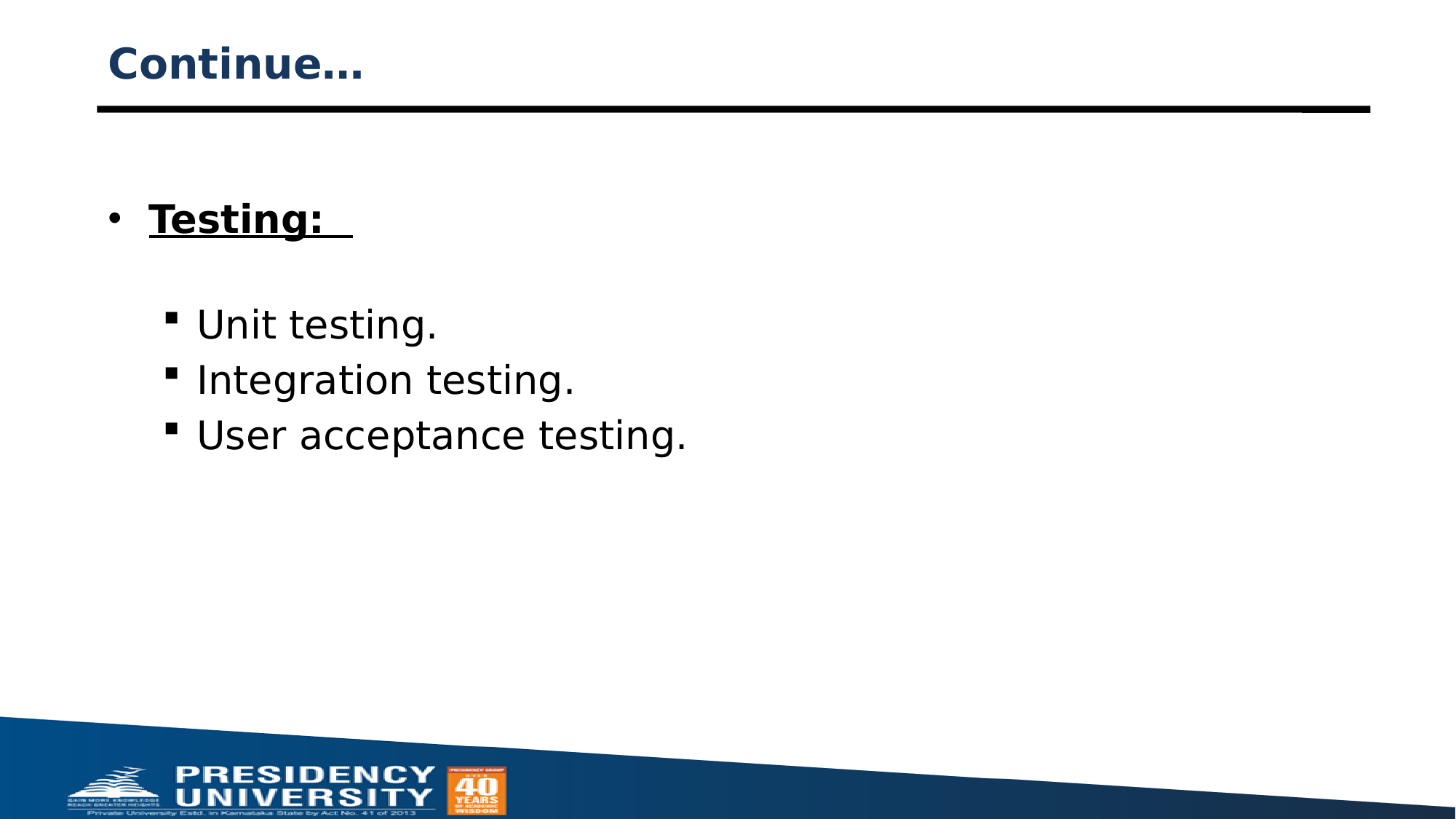

# Continue…

Testing:

Unit testing.
Integration testing.
User acceptance testing.